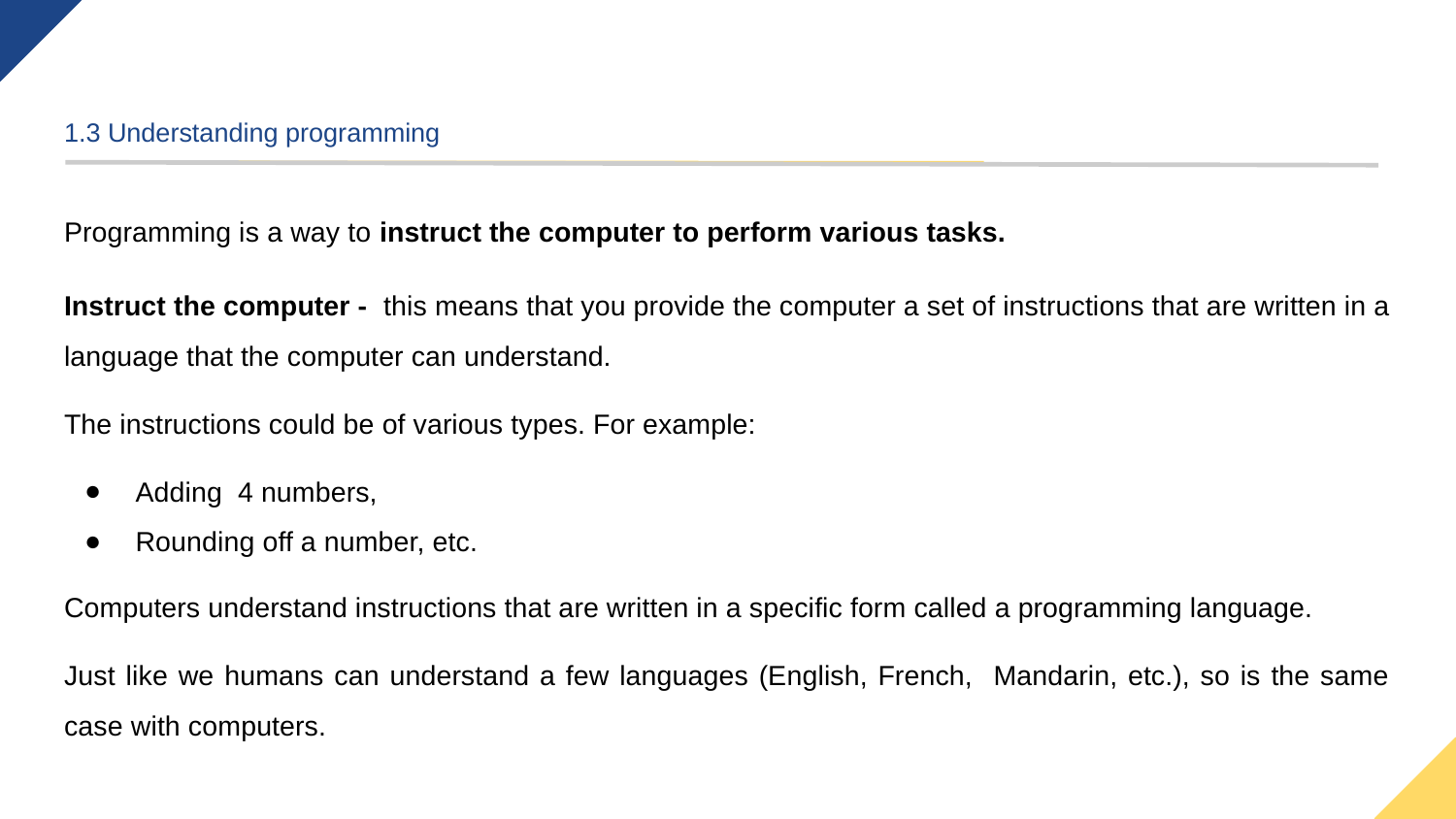

# 1.3 Understanding programming
Programming is a way to instruct the computer to perform various tasks.
Instruct the computer -  this means that you provide the computer a set of instructions that are written in a language that the computer can understand.
The instructions could be of various types. For example:
Adding  4 numbers,
Rounding off a number, etc.
Computers understand instructions that are written in a specific form called a programming language.
Just like we humans can understand a few languages (English, French,  Mandarin, etc.), so is the same case with computers.